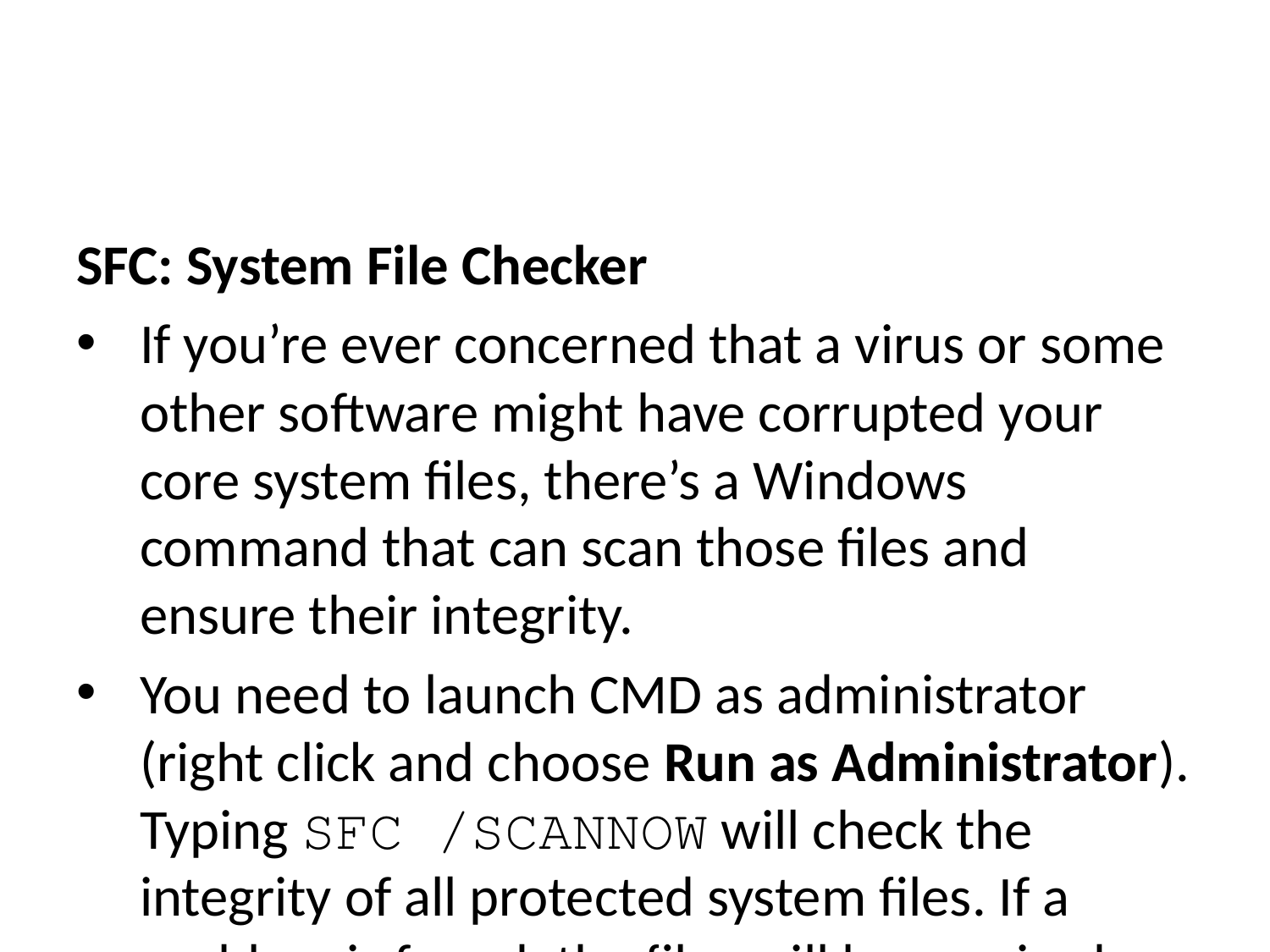

SFC: System File Checker
If you’re ever concerned that a virus or some other software might have corrupted your core system files, there’s a Windows command that can scan those files and ensure their integrity.
You need to launch CMD as administrator (right click and choose Run as Administrator). Typing SFC /SCANNOW will check the integrity of all protected system files. If a problem is found, the files will be repaired with backed-up system files.